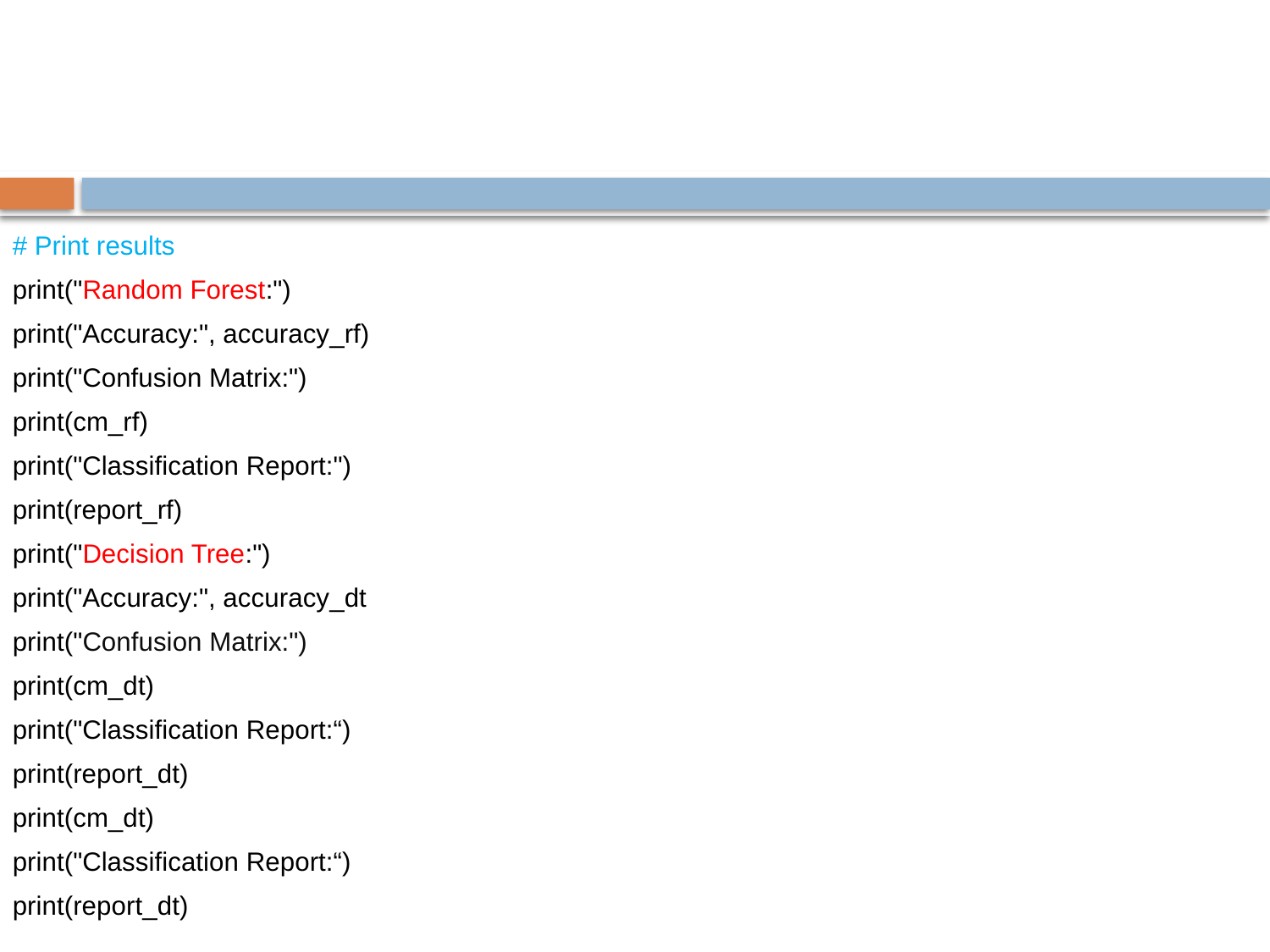

# Print results
print("Random Forest:")
print("Accuracy:", accuracy_rf)
print("Confusion Matrix:")
print(cm_rf)
print("Classification Report:")
print(report_rf)
print("Decision Tree:")
print("Accuracy:", accuracy_dt
print("Confusion Matrix:")
print(cm_dt)
print("Classification Report:“)
print(report_dt)
print(cm_dt)
print("Classification Report:“)
print(report_dt)